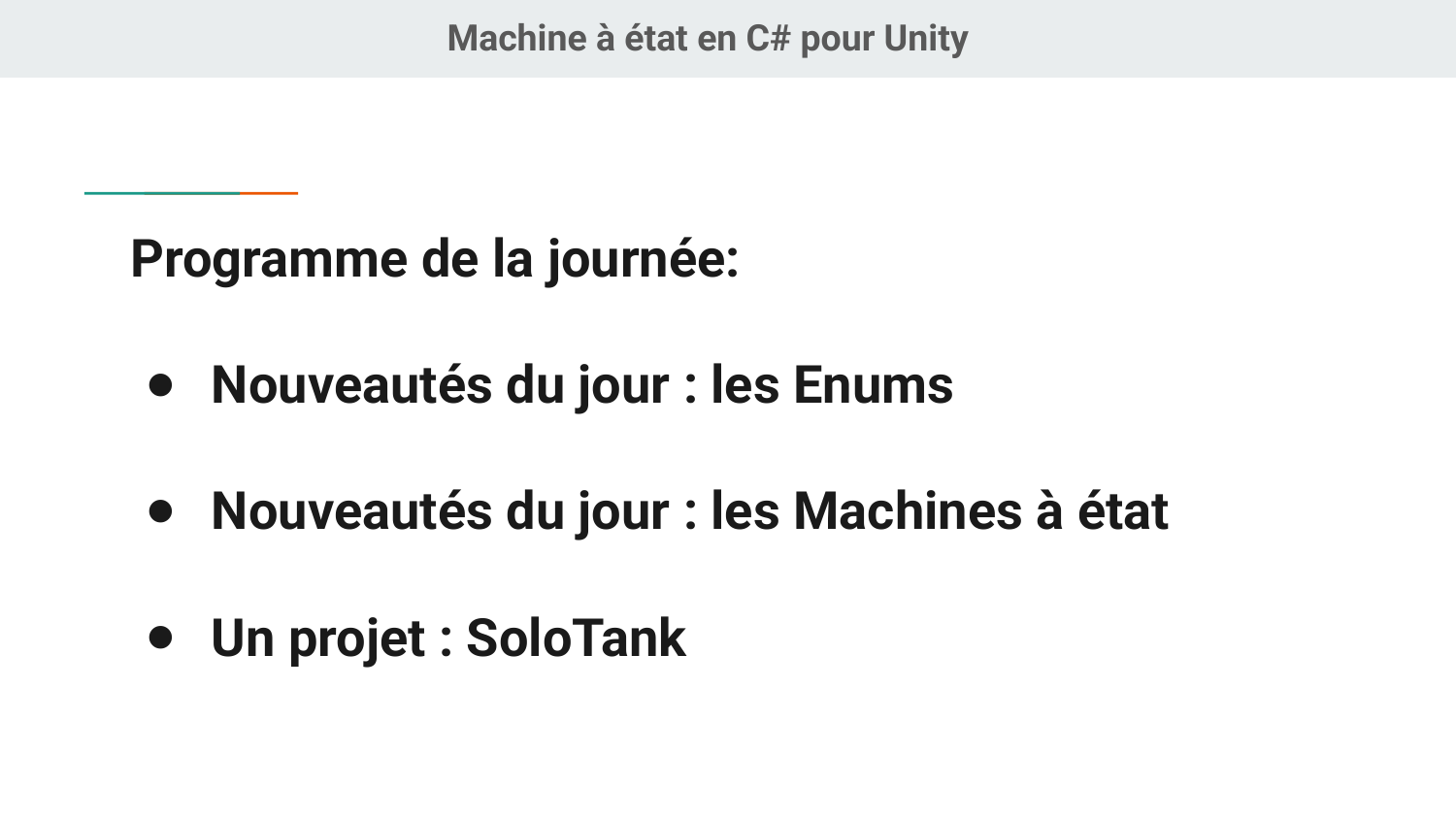

Machine à état en C# pour Unity
# Programme de la journée:

Nouveautés du jour : les Enums

Nouveautés du jour : les Machines à état

Un projet : SoloTank